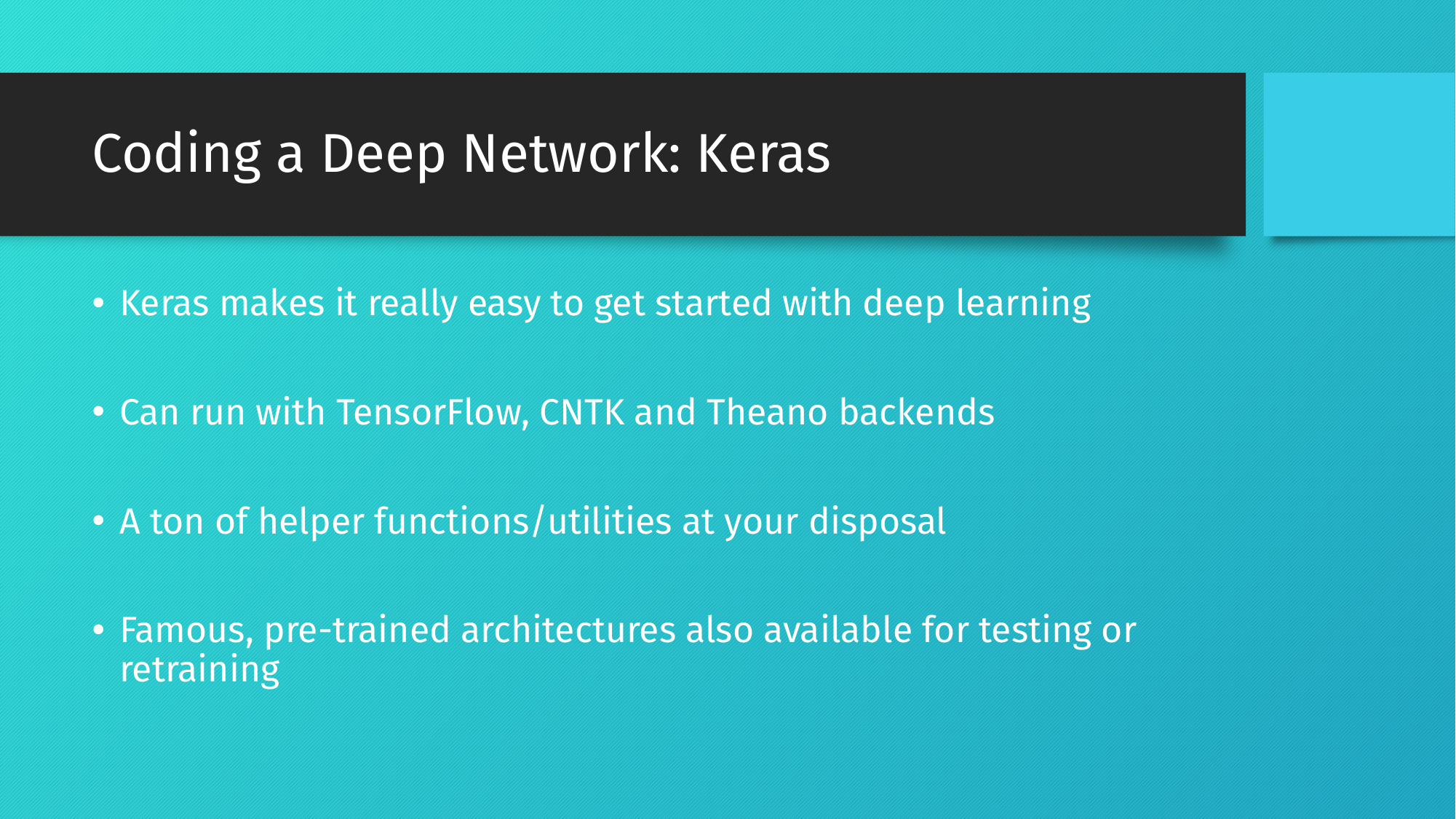

# Coding a Deep Network: Keras
Keras makes it really easy to get started with deep learning

Can run with TensorFlow, CNTK and Theano backends

A ton of helper functions/utilities at your disposal

Famous, pre-trained architectures also available for testing or retraining